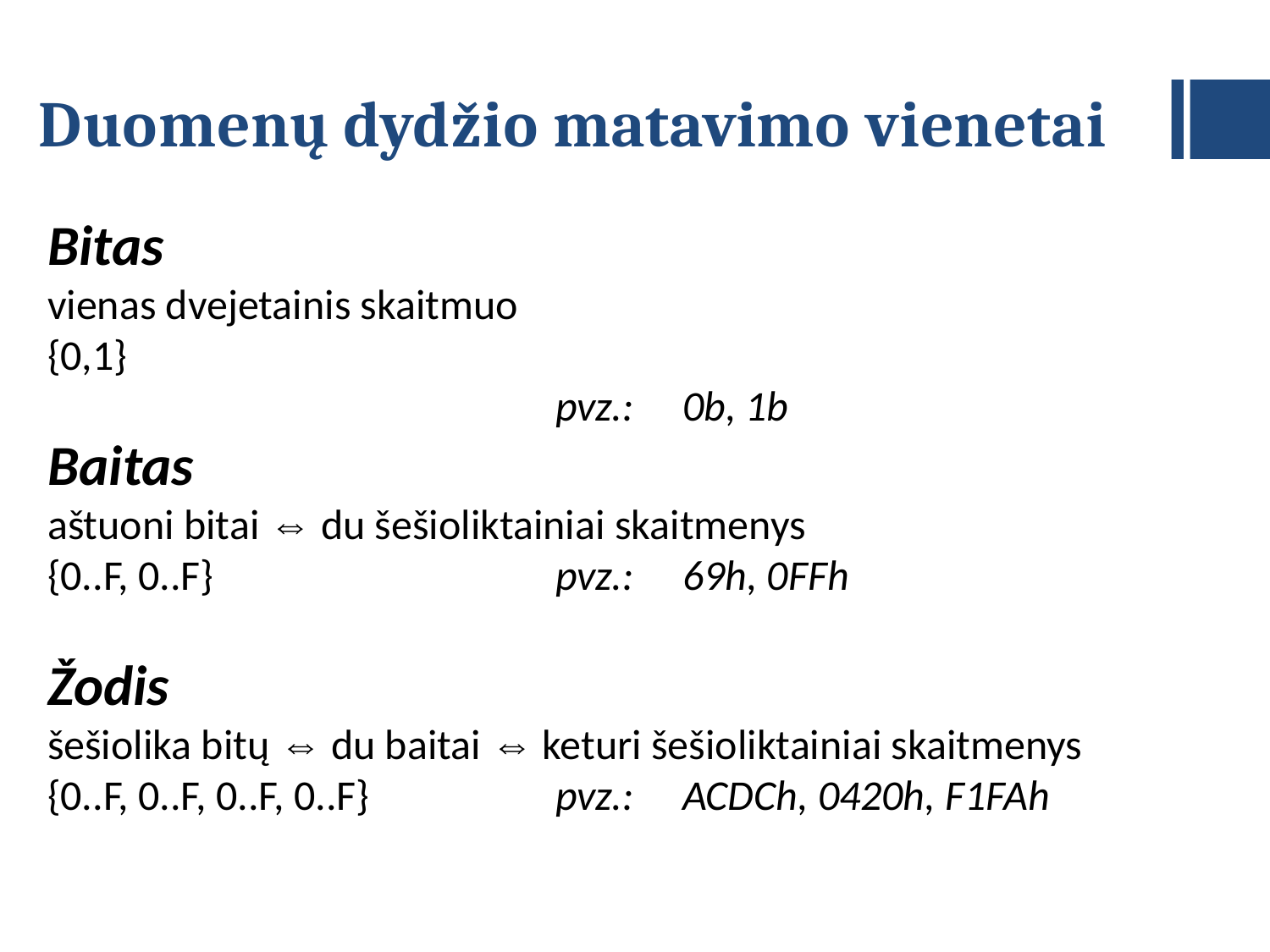

# Duomenų dydžio matavimo vienetai
Bitas
vienas dvejetainis skaitmuo
{0,1}
				pvz.: 	0b, 1b
Baitas
aštuoni bitai ⇔ du šešioliktainiai skaitmenys
{0..F, 0..F}			pvz.:	69h, 0FFh

Žodis
šešiolika bitų ⇔ du baitai ⇔ keturi šešioliktainiai skaitmenys
{0..F, 0..F, 0..F, 0..F}		pvz.:	ACDCh, 0420h, F1FAh